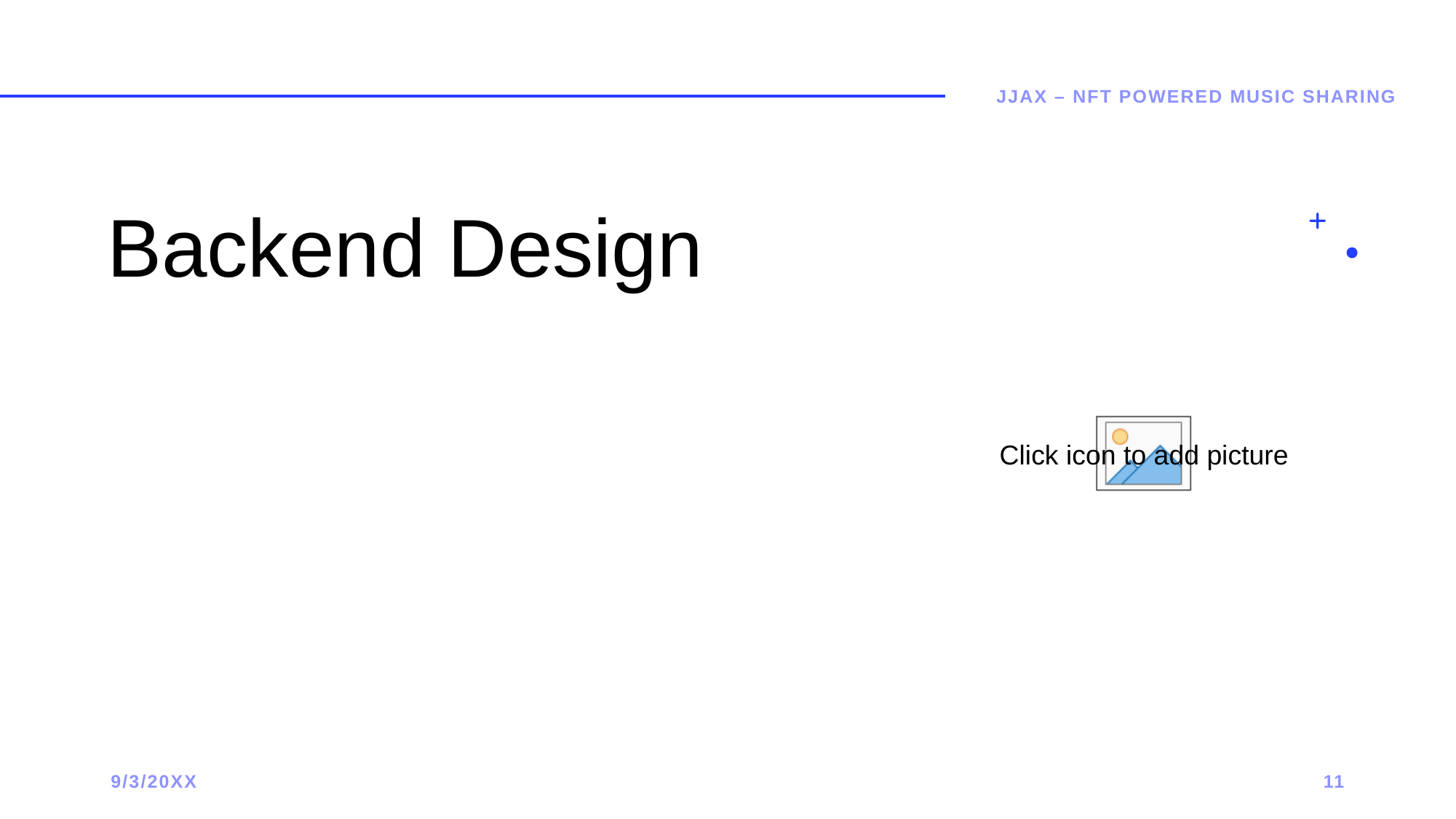

JJAX – NFT powered Music Sharing
# Backend Design

9/3/20XX
11